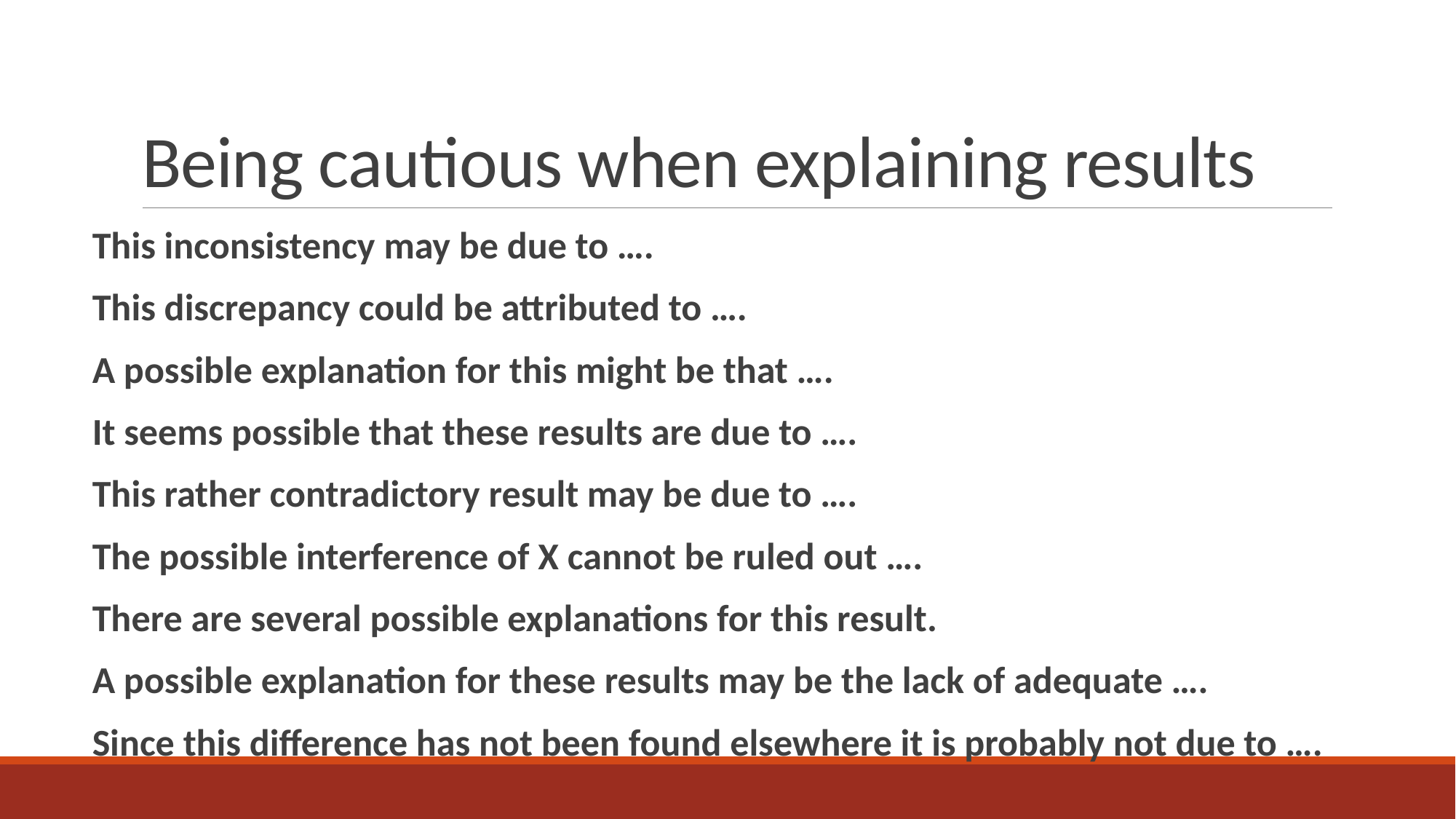

# Being cautious when explaining results
This inconsistency may be due to ….
This discrepancy could be attributed to ….
A possible explanation for this might be that ….
It seems possible that these results are due to ….
This rather contradictory result may be due to ….
The possible interference of X cannot be ruled out ….
There are several possible explanations for this result.
A possible explanation for these results may be the lack of adequate ….
Since this difference has not been found elsewhere it is probably not due to ….